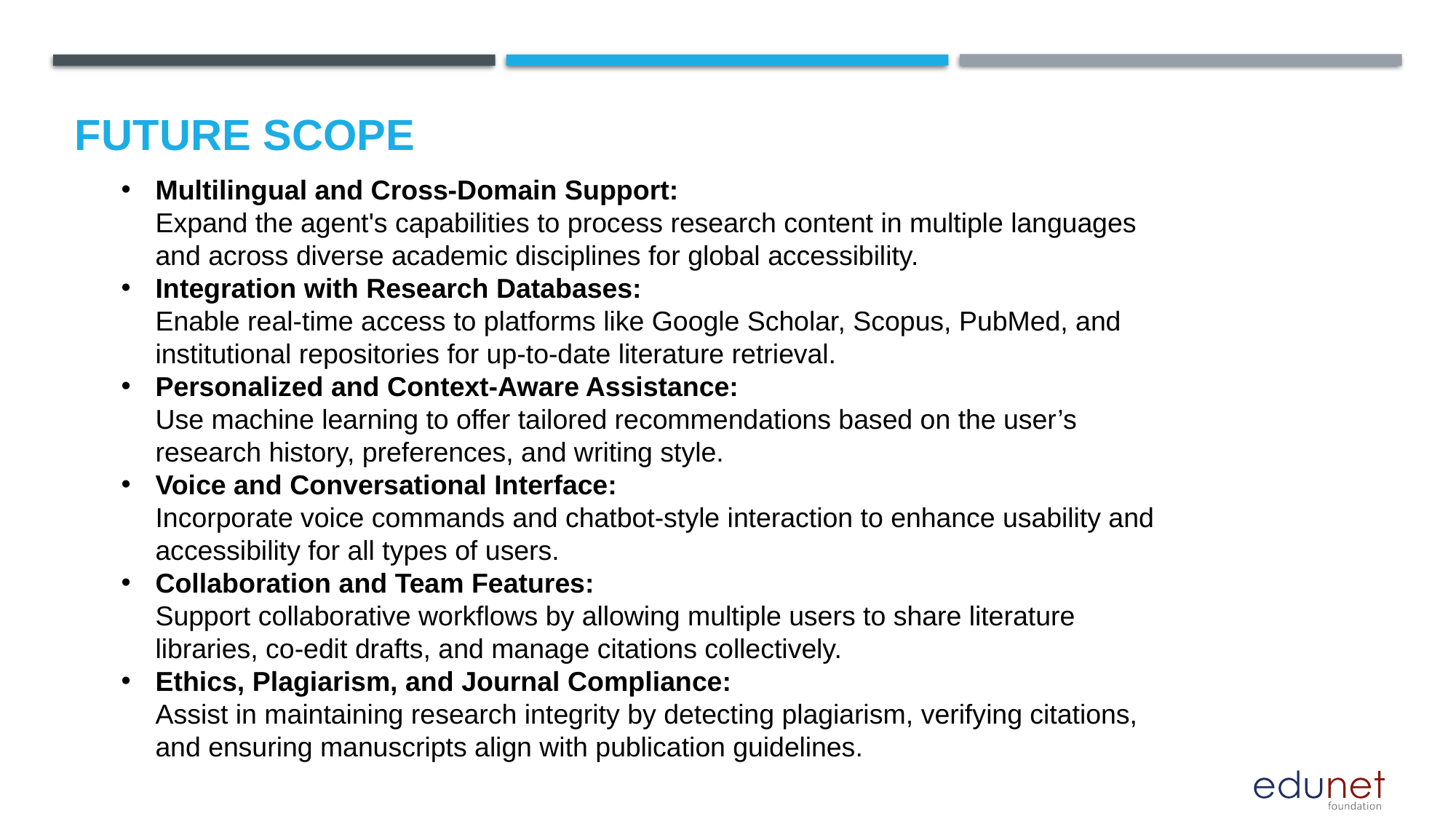

Future scope

Multilingual and Cross-Domain Support:
Expand the agent's capabilities to process research content in multiple languages and across diverse academic disciplines for global accessibility.
Integration with Research Databases:
Enable real-time access to platforms like Google Scholar, Scopus, PubMed, and institutional repositories for up-to-date literature retrieval.
Personalized and Context-Aware Assistance:
Use machine learning to offer tailored recommendations based on the user’s research history, preferences, and writing style.
Voice and Conversational Interface:
Incorporate voice commands and chatbot-style interaction to enhance usability and accessibility for all types of users.
Collaboration and Team Features:
Support collaborative workflows by allowing multiple users to share literature libraries, co-edit drafts, and manage citations collectively.
Ethics, Plagiarism, and Journal Compliance:
Assist in maintaining research integrity by detecting plagiarism, verifying citations, and ensuring manuscripts align with publication guidelines.